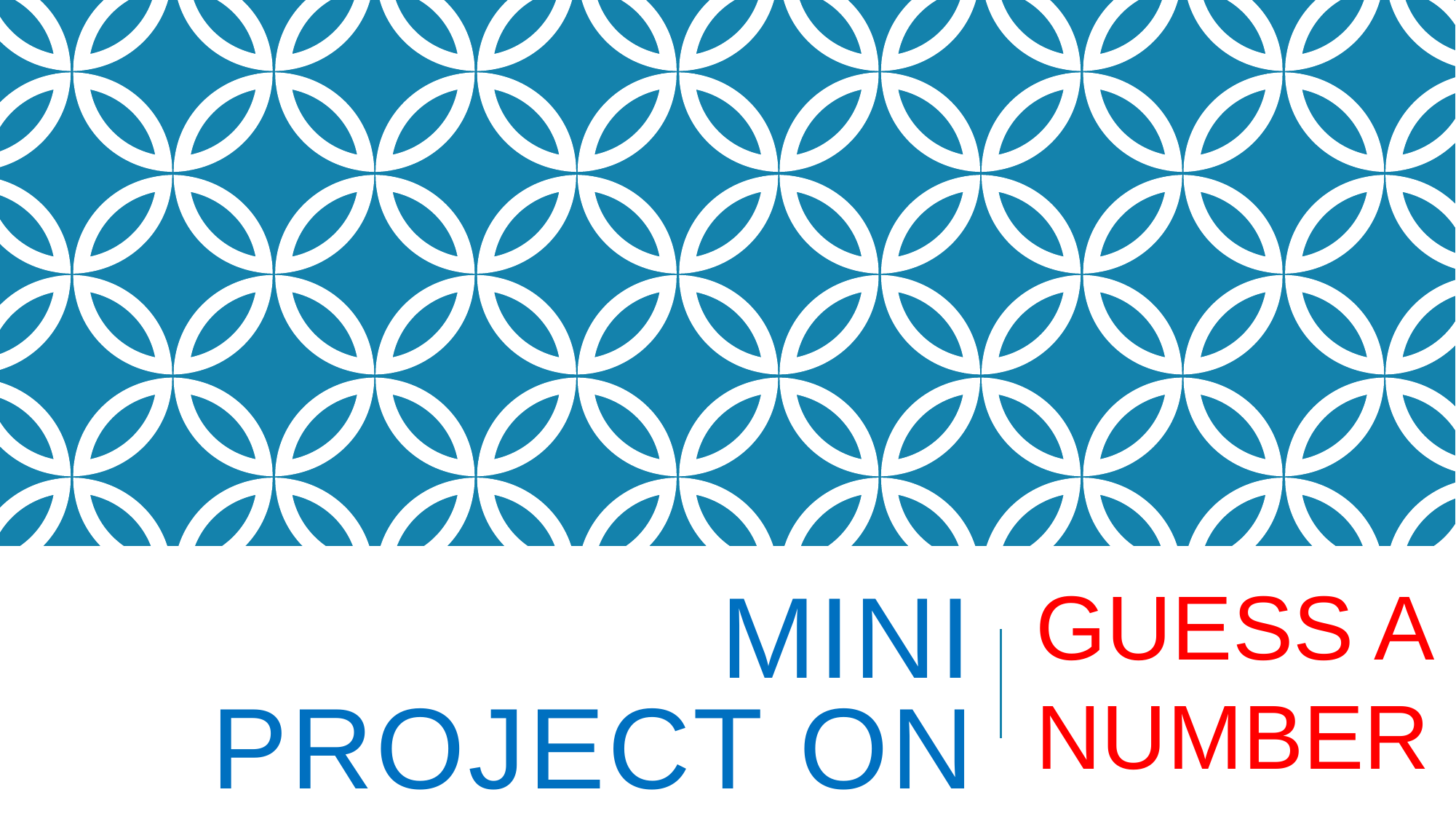

# MINI PROJECT ON
GUESS A NUMBER